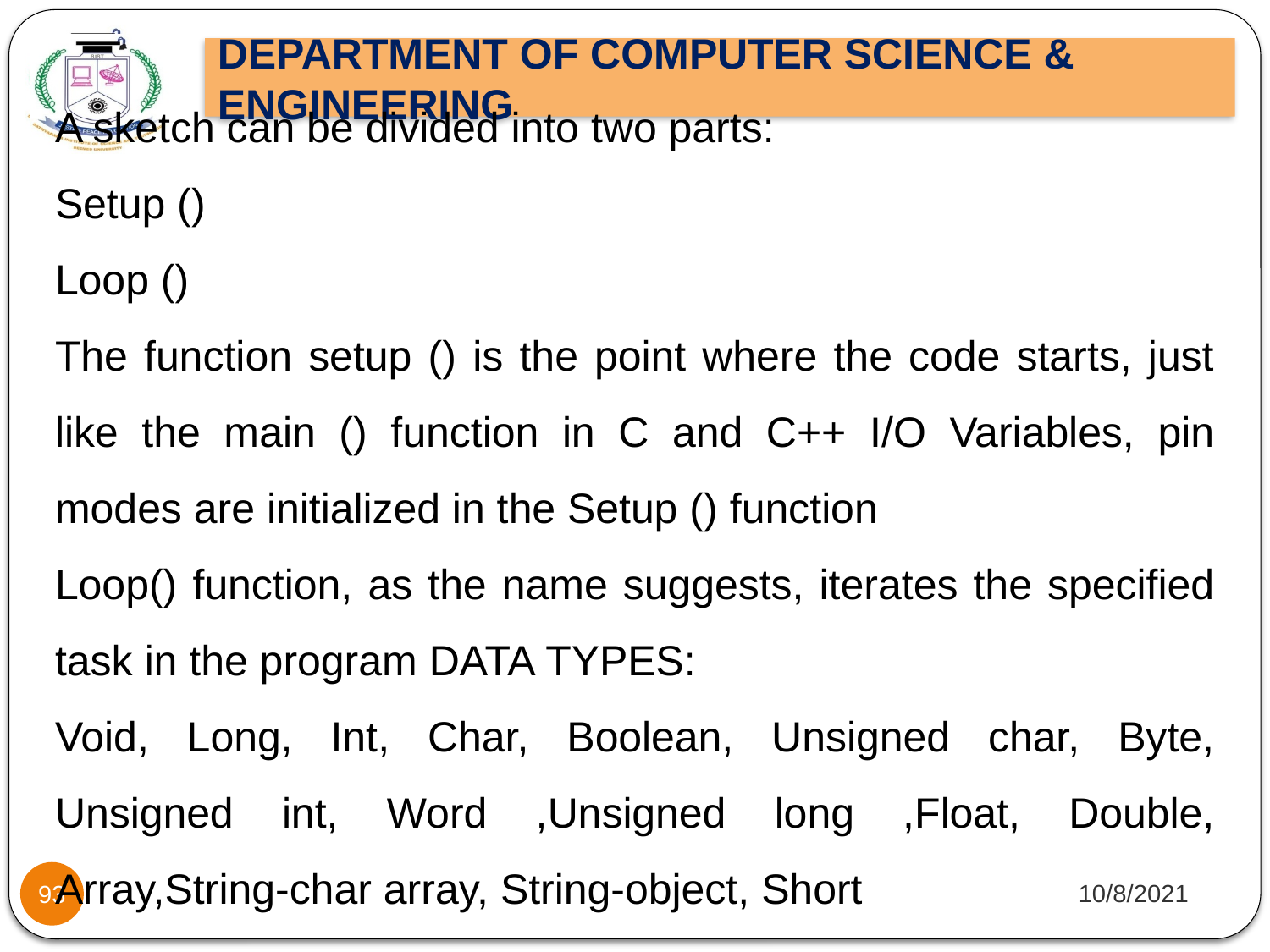

A sketch can be divided into two parts:
Setup ()
Loop ()
The function setup () is the point where the code starts, just like the main () function in C and C++ I/O Variables, pin modes are initialized in the Setup () function
Loop() function, as the name suggests, iterates the specified task in the program DATA TYPES:
Void, Long, Int, Char, Boolean, Unsigned char, Byte, Unsigned int, Word ,Unsigned long ,Float, Double, Array,String-char array, String-object, Short
10/8/2021
93